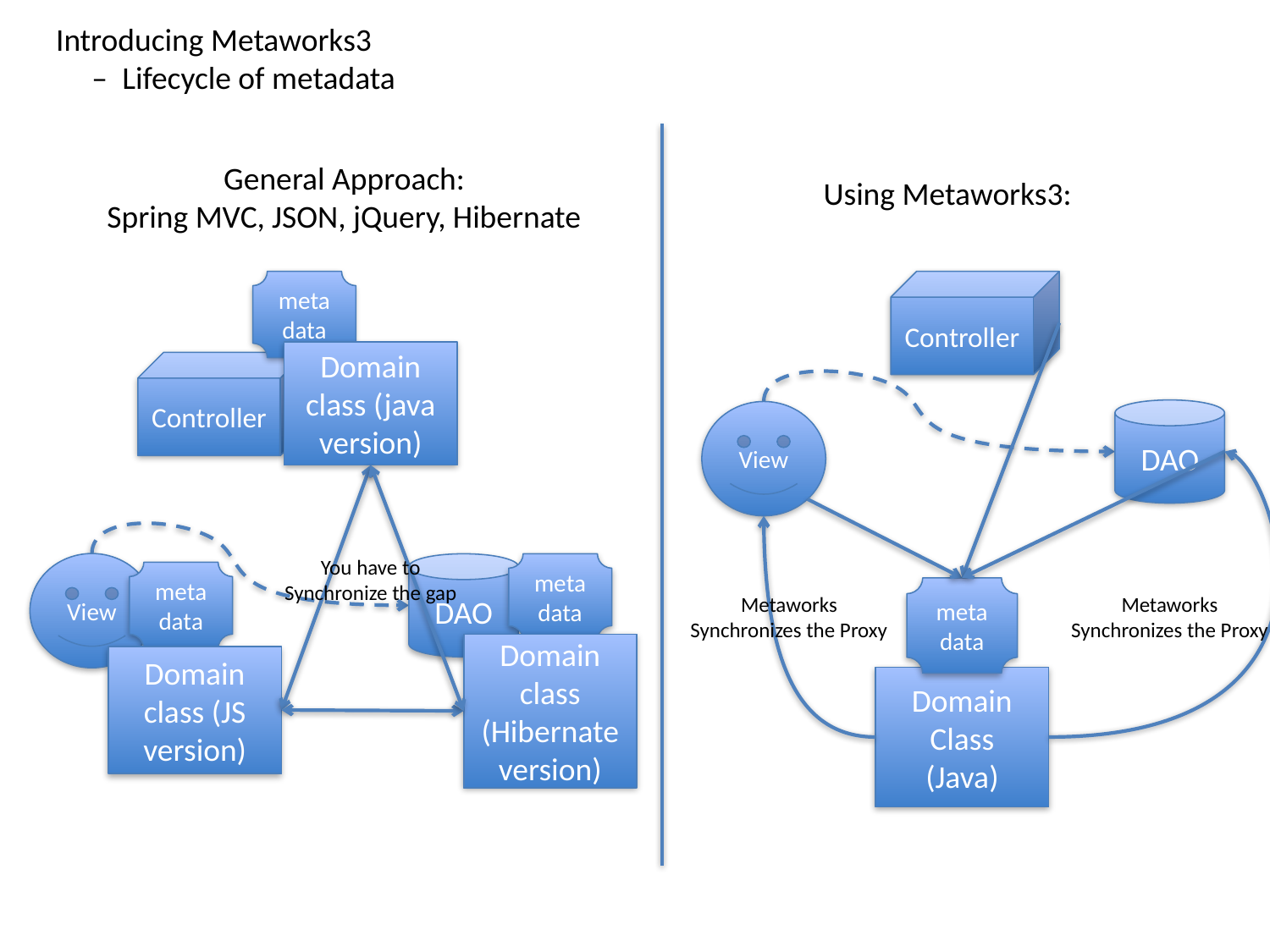

Introducing Metaworks3
     –  Lifecycle of metadata
General Approach:
Spring MVC, JSON, jQuery, Hibernate
Using Metaworks3:
metadata
Controller
Domain class (java version)
Controller
DAO
View
You have to
Synchronize the gap
View
DAO
metadata
metadata
metadata
Metaworks
Synchronizes the Proxy
Metaworks
Synchronizes the Proxy
Domain class (Hibernate version)
Domain class (JS version)
Domain Class
(Java)